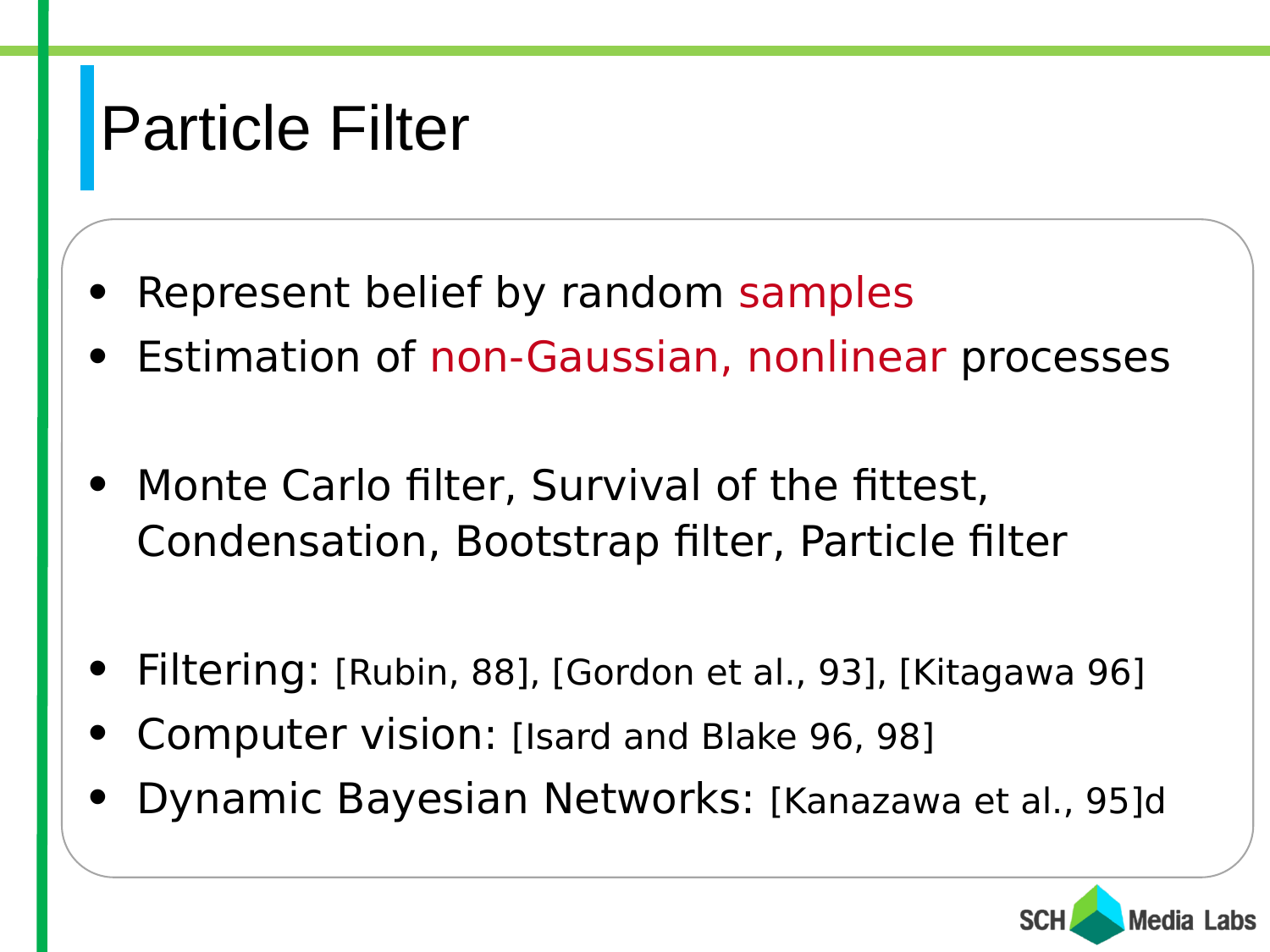

# Particle Filter
Represent belief by random samples
Estimation of non-Gaussian, nonlinear processes

Monte Carlo filter, Survival of the fittest, Condensation, Bootstrap filter, Particle filter

Filtering: [Rubin, 88], [Gordon et al., 93], [Kitagawa 96]
Computer vision: [Isard and Blake 96, 98]
Dynamic Bayesian Networks: [Kanazawa et al., 95]d